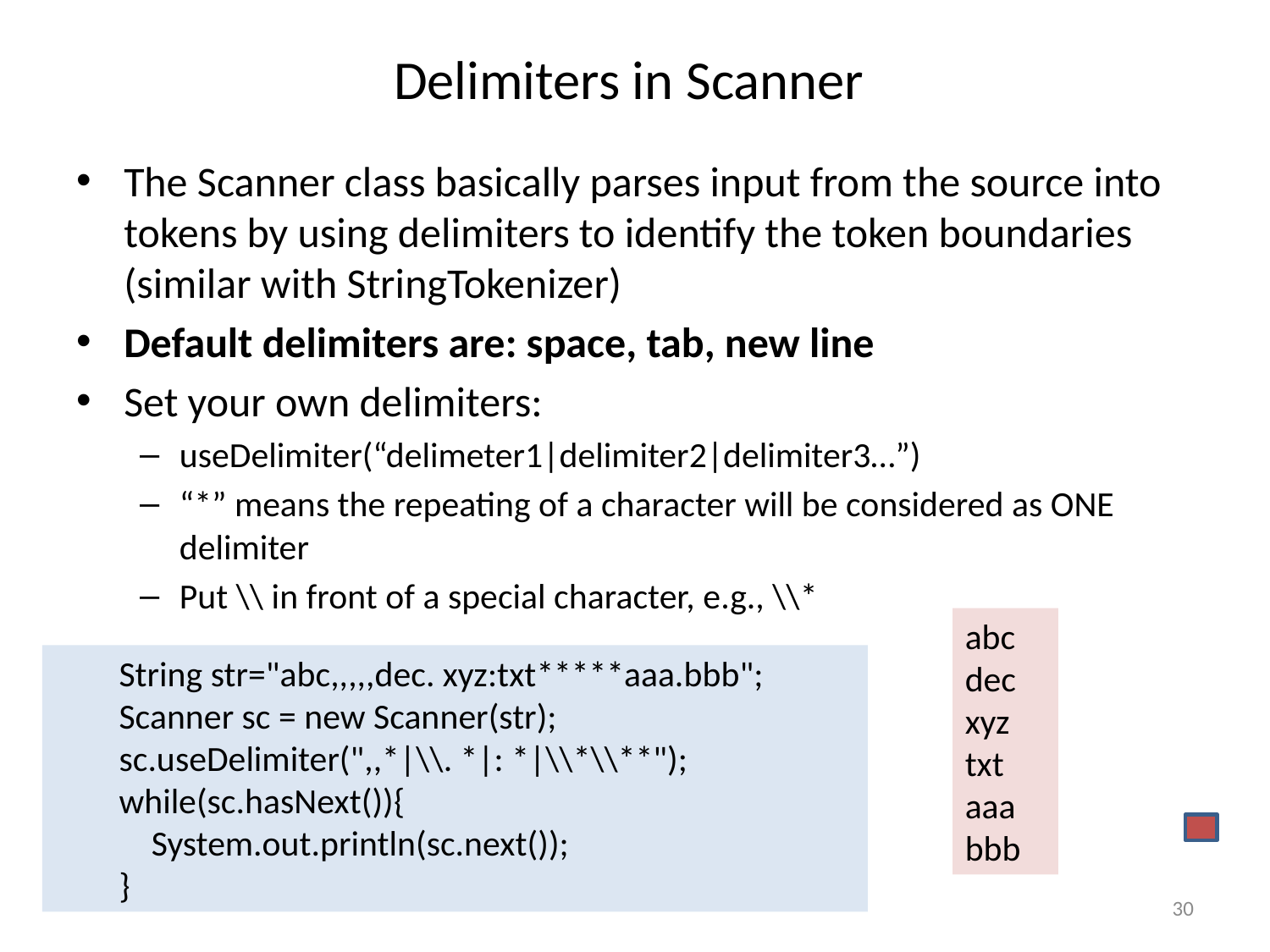

# Delimiters in Scanner
The Scanner class basically parses input from the source into tokens by using delimiters to identify the token boundaries (similar with StringTokenizer)
Default delimiters are: space, tab, new line
Set your own delimiters:
useDelimiter(“delimeter1|delimiter2|delimiter3…”)
“*” means the repeating of a character will be considered as ONE delimiter
Put \\ in front of a special character, e.g., \\*

abc
dec
xyz
txt
aaa
bbb
        String str="abc,,,,,dec. xyz:txt*****aaa.bbb";
        Scanner sc = new Scanner(str);
        sc.useDelimiter(",,*|\\. *|: *|\\*\\**");
        while(sc.hasNext()){
            System.out.println(sc.next());
        }

30